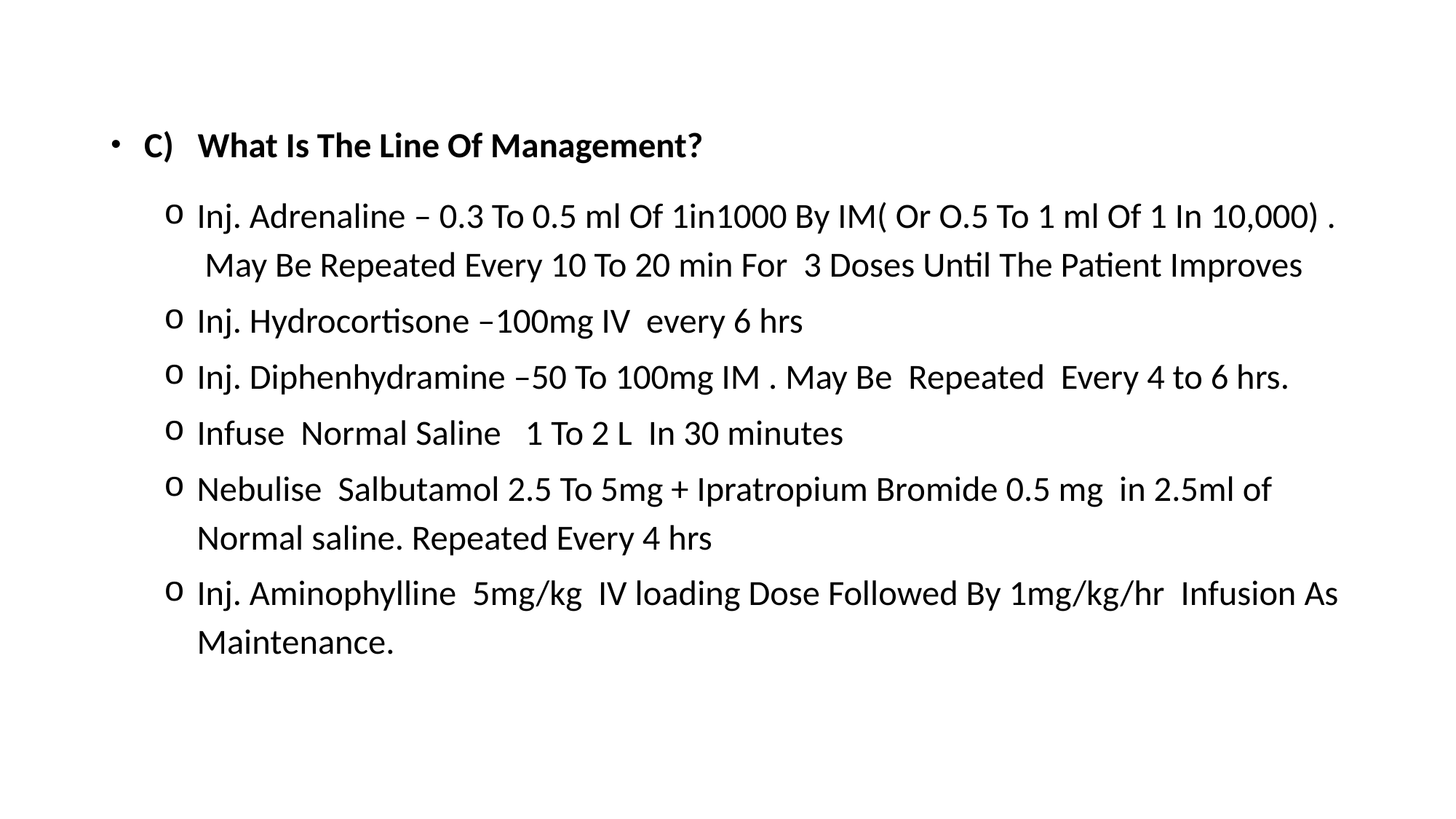

C)   What Is The Line Of Management?
Inj. Adrenaline – 0.3 To 0.5 ml Of 1in1000 By IM( Or O.5 To 1 ml Of 1 In 10,000) .  May Be Repeated Every 10 To 20 min For  3 Doses Until The Patient Improves
Inj. Hydrocortisone –100mg IV  every 6 hrs
Inj. Diphenhydramine –50 To 100mg IM . May Be  Repeated  Every 4 to 6 hrs.
Infuse  Normal Saline   1 To 2 L  In 30 minutes
Nebulise  Salbutamol 2.5 To 5mg + Ipratropium Bromide 0.5 mg  in 2.5ml of Normal saline. Repeated Every 4 hrs
Inj. Aminophylline  5mg/kg  IV loading Dose Followed By 1mg/kg/hr  Infusion As Maintenance.